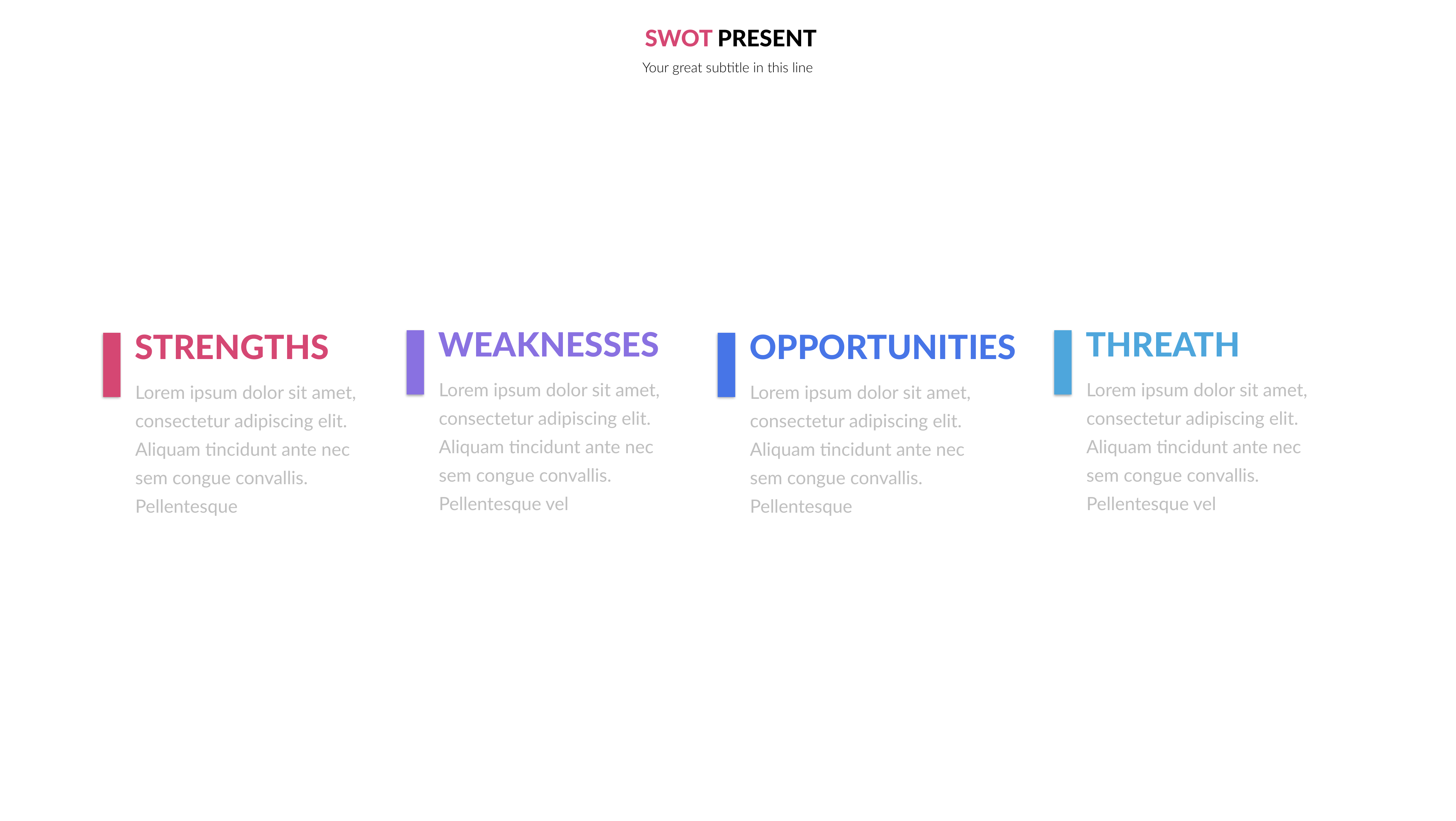

SWOT PRESENT
Your great subtitle in this line

WEAKNESSES
Lorem ipsum dolor sit amet, consectetur adipiscing elit. Aliquam tincidunt ante nec sem congue convallis. Pellentesque vel

THREATH
Lorem ipsum dolor sit amet, consectetur adipiscing elit. Aliquam tincidunt ante nec sem congue convallis. Pellentesque vel

STRENGTHS
Lorem ipsum dolor sit amet, consectetur adipiscing elit. Aliquam tincidunt ante nec sem congue convallis. Pellentesque

OPPORTUNITIES
Lorem ipsum dolor sit amet, consectetur adipiscing elit. Aliquam tincidunt ante nec sem congue convallis. Pellentesque